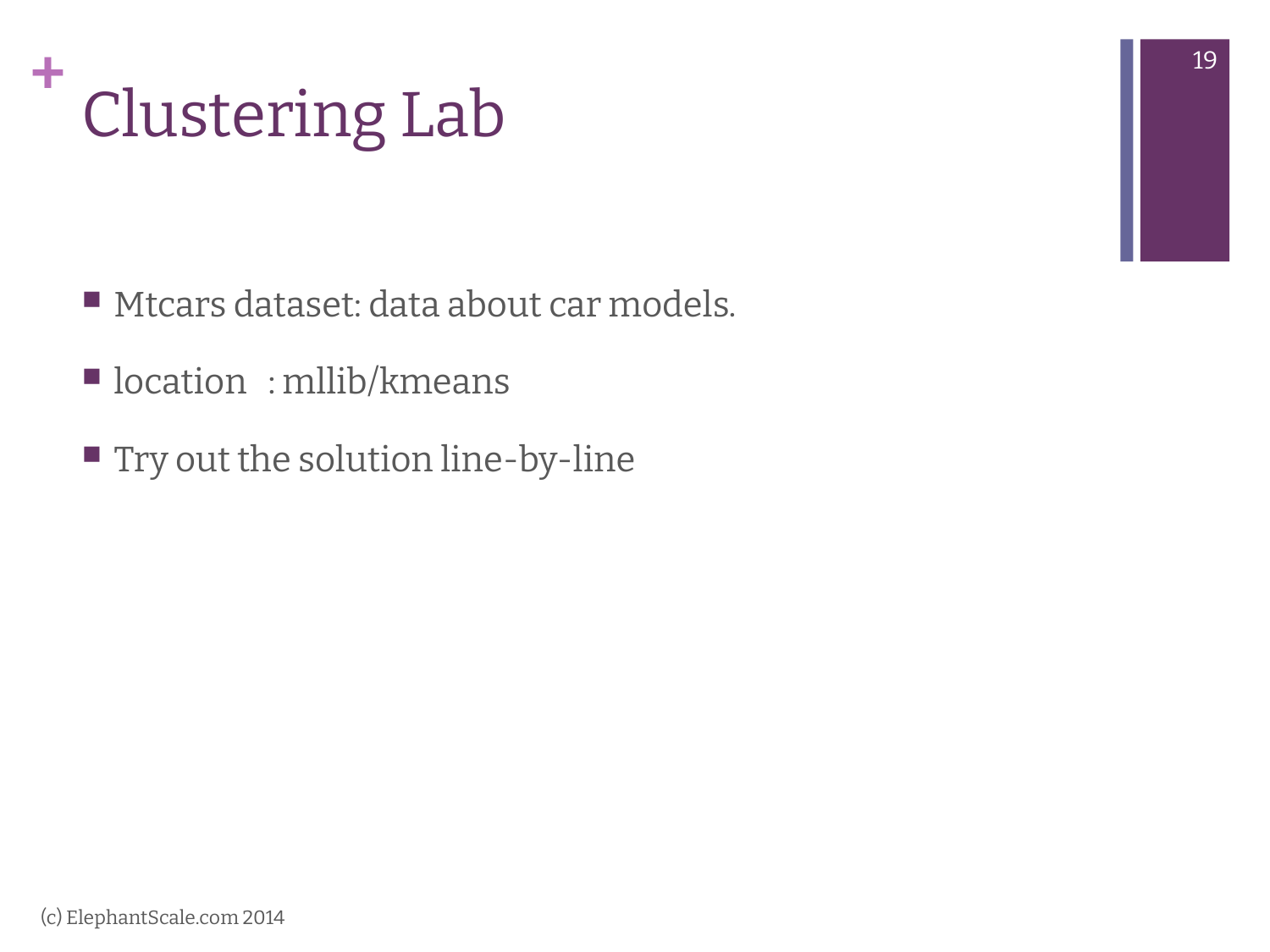

19
# Clustering Lab
Mtcars dataset: data about car models.
location   : mllib/kmeans
Try out the solution line-by-line
(c) ElephantScale.com 2014